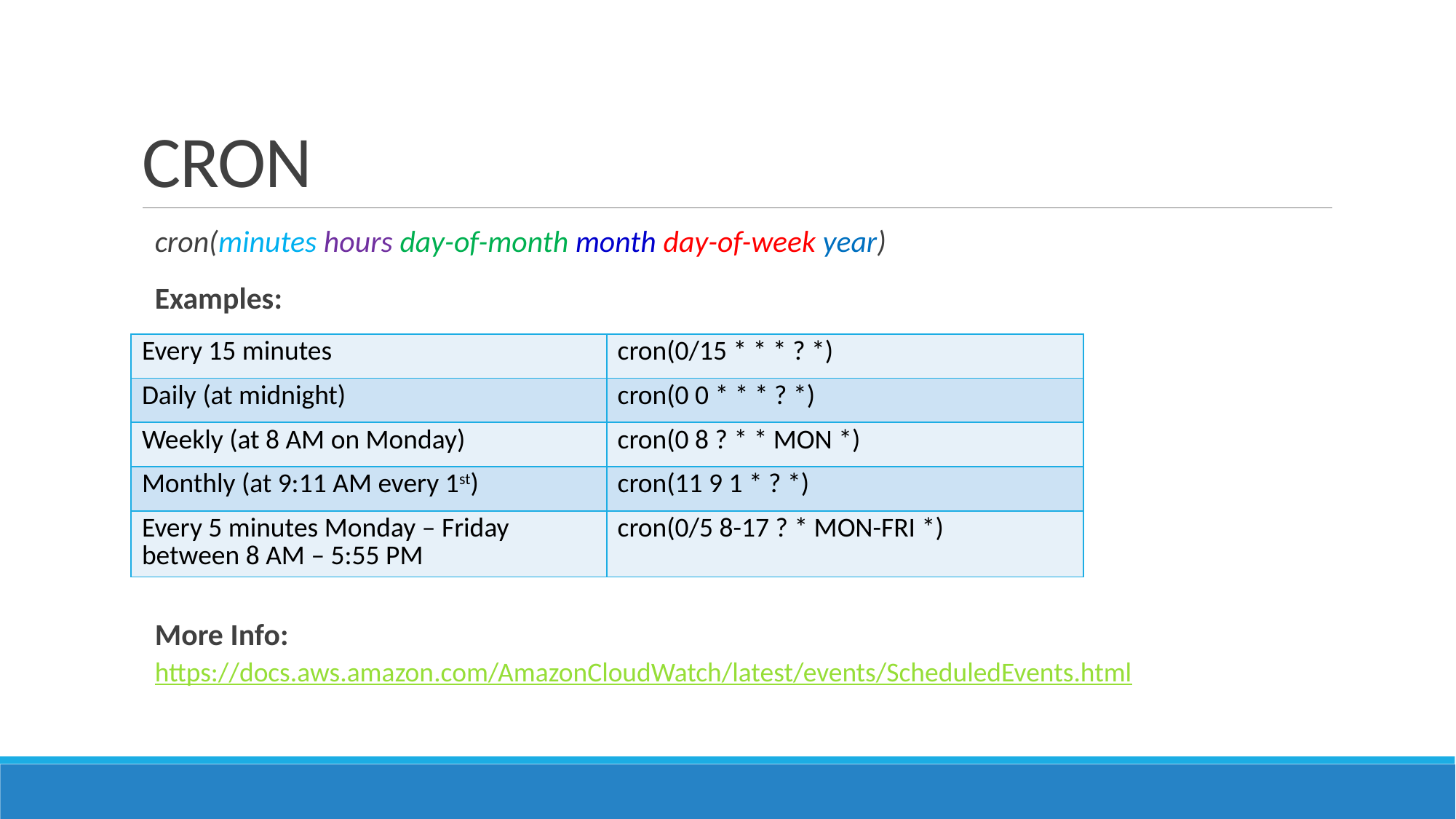

# CRON
cron(minutes hours day-of-month month day-of-week year)
Examples:

More Info:
https://docs.aws.amazon.com/AmazonCloudWatch/latest/events/ScheduledEvents.html
| Every 15 minutes | cron(0/15 \* \* \* ? \*) |
| --- | --- |
| Daily (at midnight) | cron(0 0 \* \* \* ? \*) |
| Weekly (at 8 AM on Monday) | cron(0 8 ? \* \* MON \*) |
| Monthly (at 9:11 AM every 1st) | cron(11 9 1 \* ? \*) |
| Every 5 minutes Monday – Friday between 8 AM – 5:55 PM | cron(0/5 8-17 ? \* MON-FRI \*) |